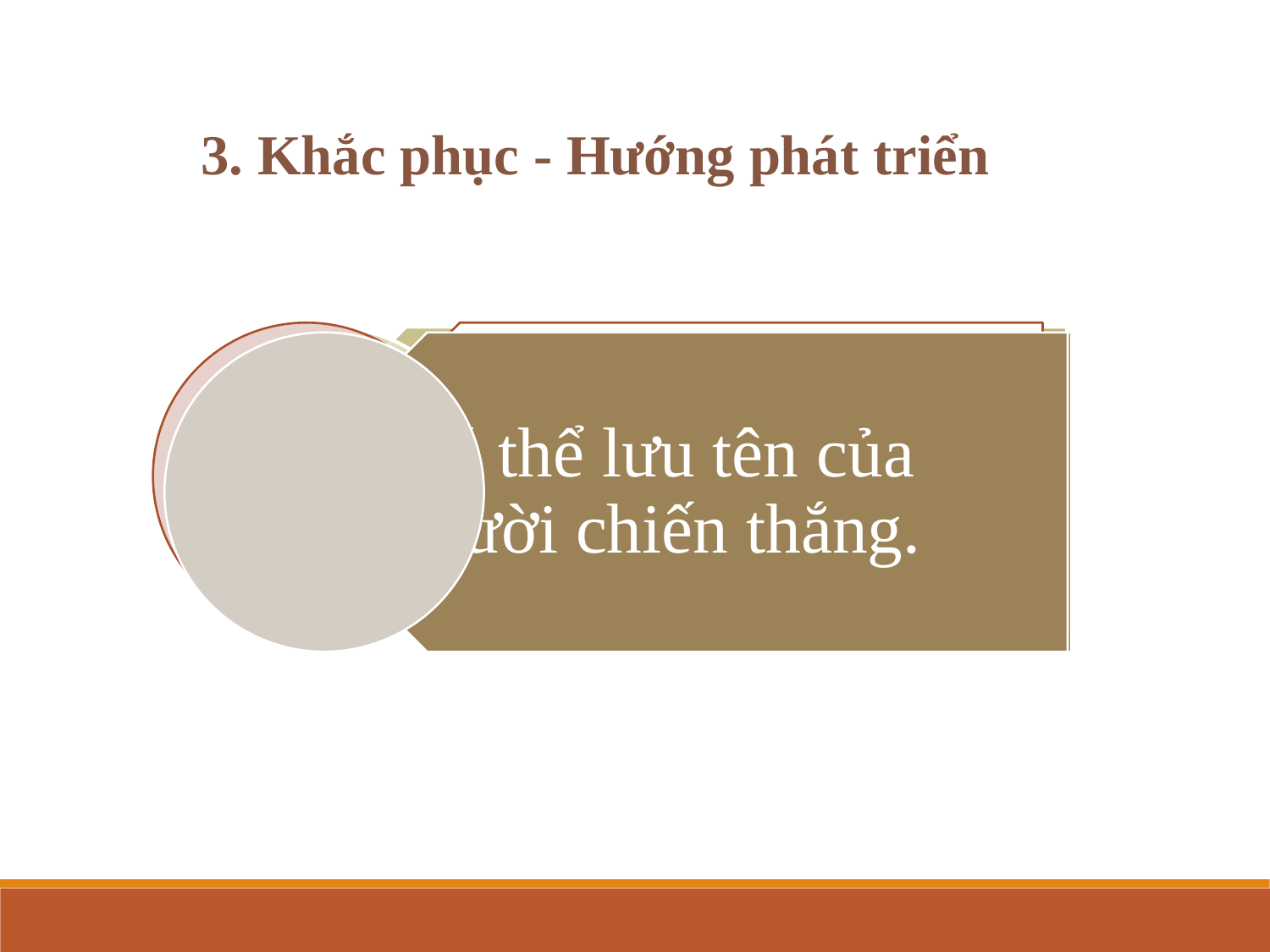

3. Khắc phục - Hướng phát triển
Phát triển về mặt mô phỏng hay lưu ván cờ đã chơi.
Tạo thêm chức năng chơi với máy.
Phát triển game có thể chơi trên web với những ngôn ngữ lập trình khác
Có thể lưu tên của người chiến thắng.
Khi kết thúc game chỉ xuất hiện một form thông báo chiến thắng.
25